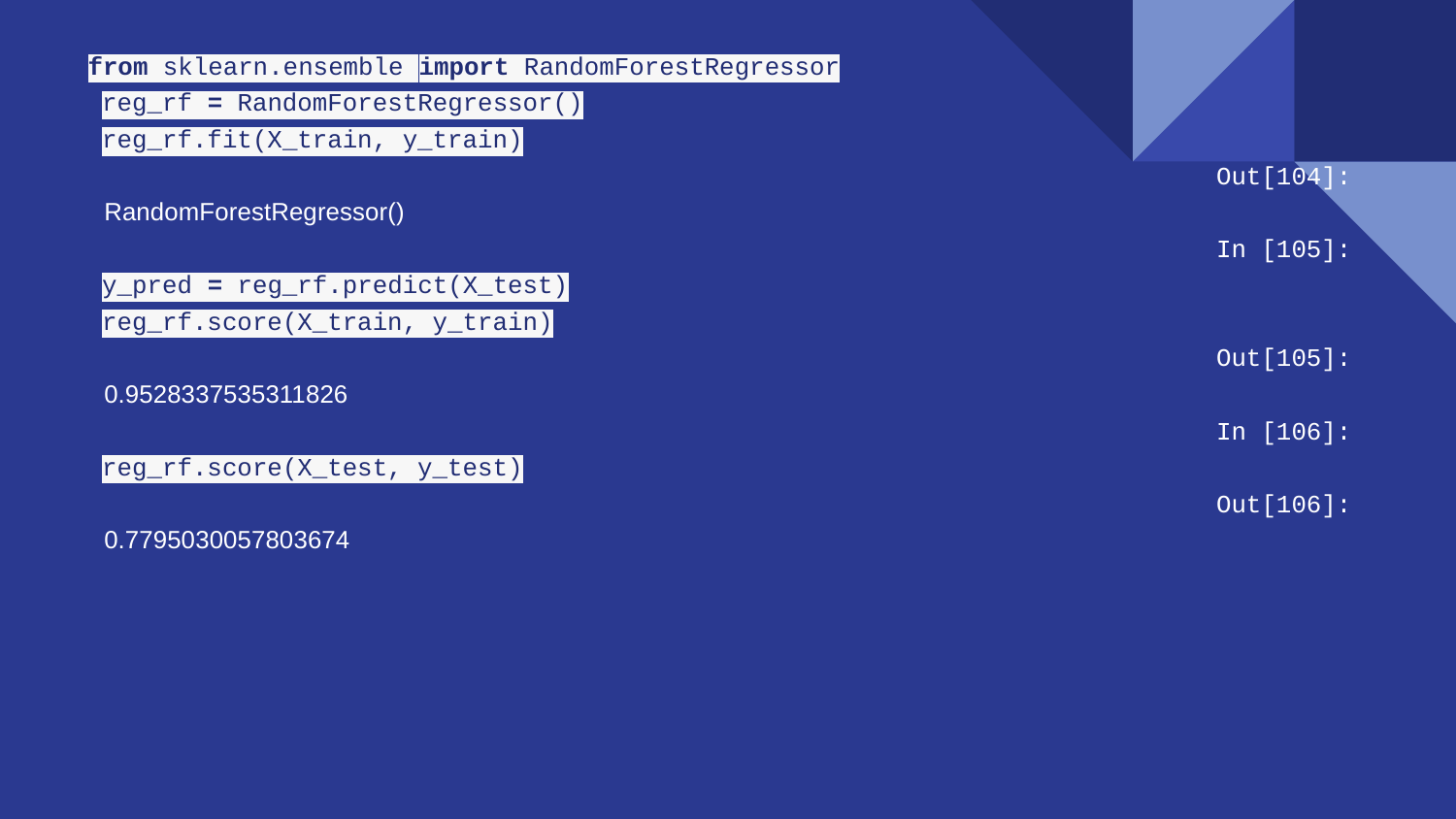

# from sklearn.ensemble import RandomForestRegressor
reg_rf = RandomForestRegressor()
reg_rf.fit(X_train, y_train)
Out[104]:
RandomForestRegressor()
In [105]:
y_pred = reg_rf.predict(X_test)
reg_rf.score(X_train, y_train)
Out[105]:
0.9528337535311826
In [106]:
reg_rf.score(X_test, y_test)
Out[106]:
0.7795030057803674